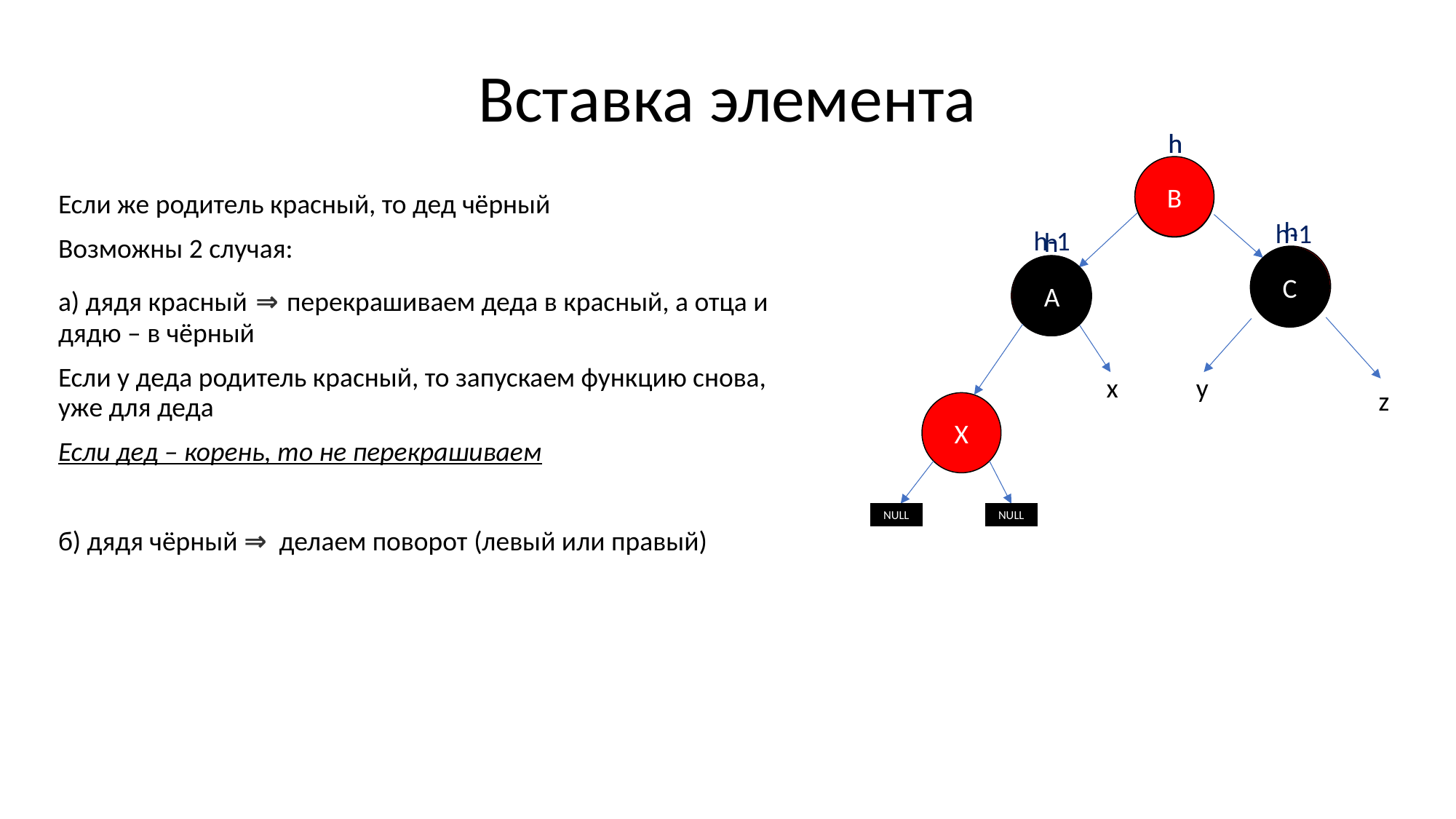

# Вставка элемента
h
h
B
B
Если же родитель красный, то дед чёрный
Возможны 2 случая:
а) дядя красный ⇒ перекрашиваем деда в красный, а отца и дядю – в чёрный
Если у деда родитель красный, то запускаем функцию снова, уже для деда
Если дед – корень, то не перекрашиваем

б) дядя чёрный ⇒  делаем поворот (левый или правый)
h
h-1
h-1
h
C
C
A
A
x
y
z
X
NULL
NULL